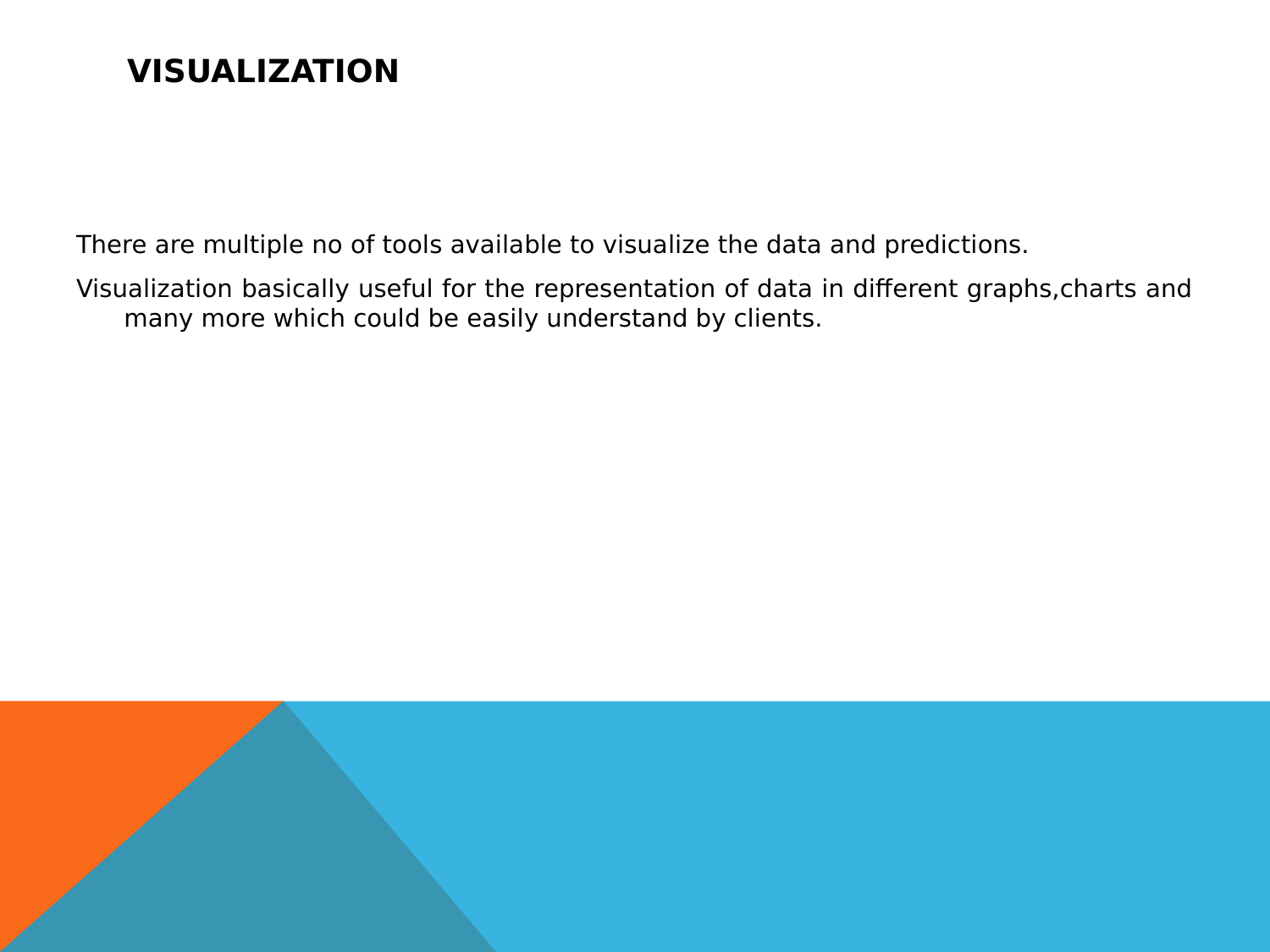

# VISUALIZATION
There are multiple no of tools available to visualize the data and predictions.
Visualization basically useful for the representation of data in different graphs,charts and many more which could be easily understand by clients.